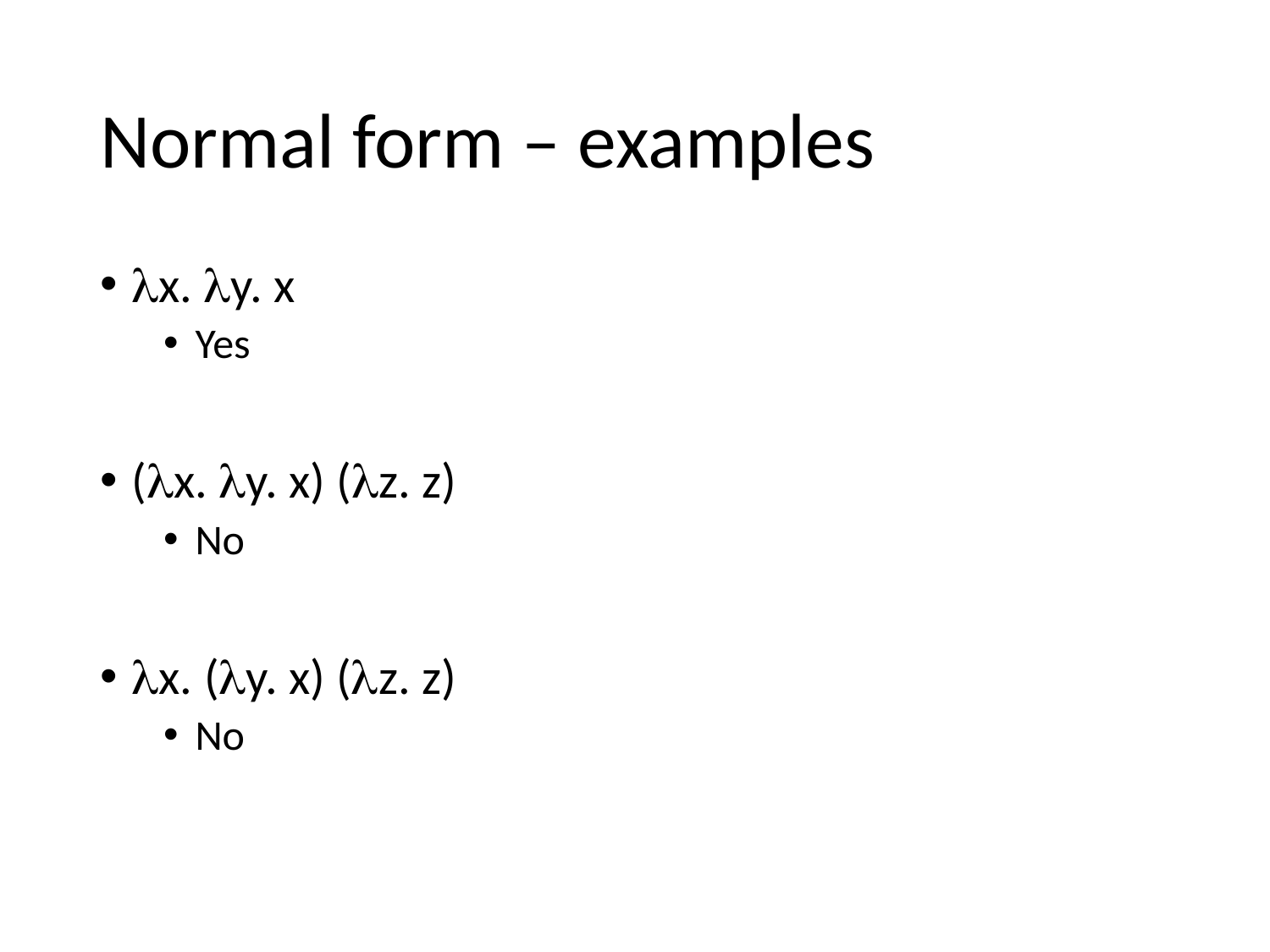

# Normal form – examples
λx. λy. x
Yes

(λx. λy. x) (λz. z)
No

λx. (λy. x) (λz. z)
No